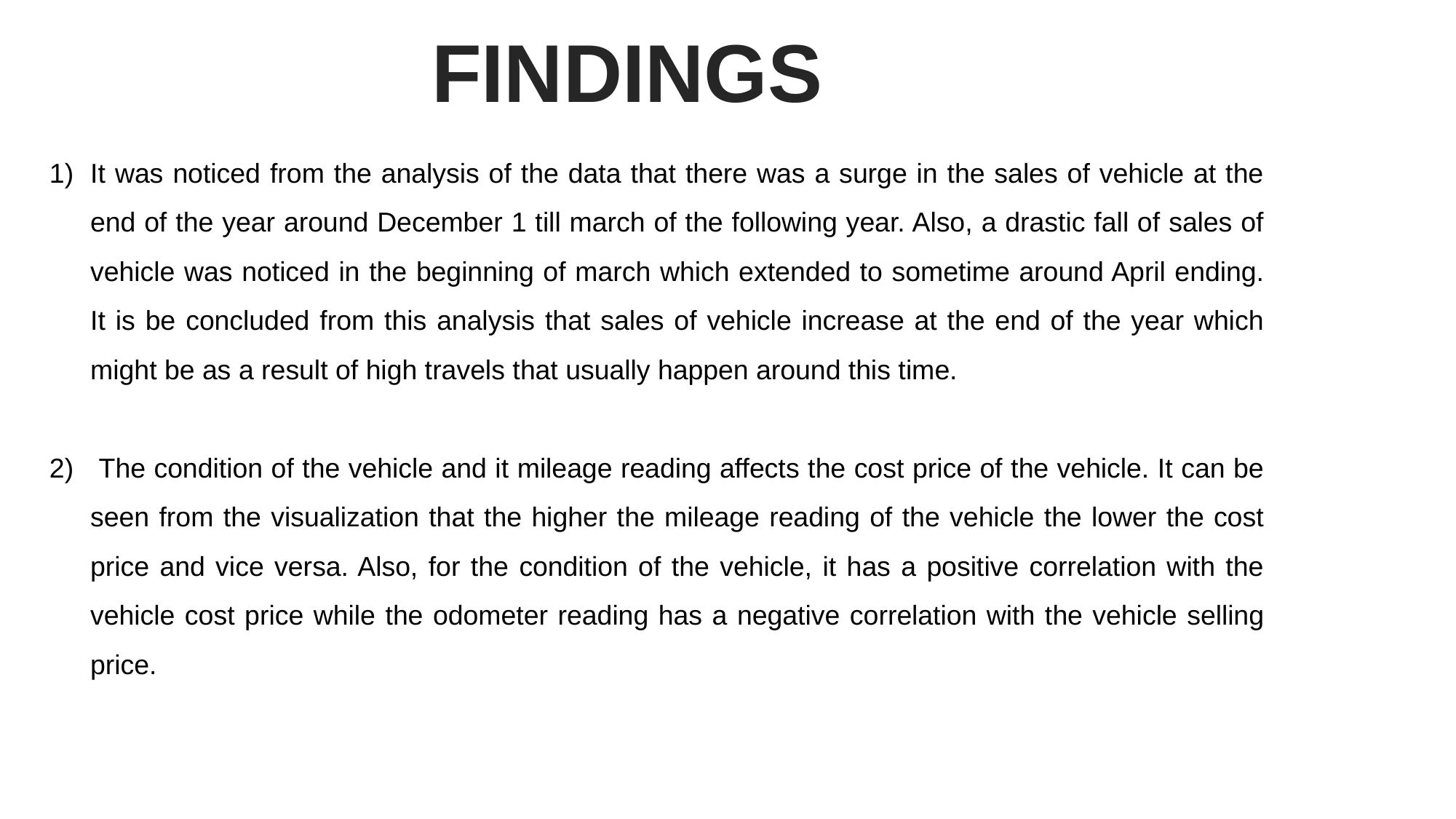

FINDINGS
It was noticed from the analysis of the data that there was a surge in the sales of vehicle at the end of the year around December 1 till march of the following year. Also, a drastic fall of sales of vehicle was noticed in the beginning of march which extended to sometime around April ending. It is be concluded from this analysis that sales of vehicle increase at the end of the year which might be as a result of high travels that usually happen around this time.

 The condition of the vehicle and it mileage reading affects the cost price of the vehicle. It can be seen from the visualization that the higher the mileage reading of the vehicle the lower the cost price and vice versa. Also, for the condition of the vehicle, it has a positive correlation with the vehicle cost price while the odometer reading has a negative correlation with the vehicle selling price.